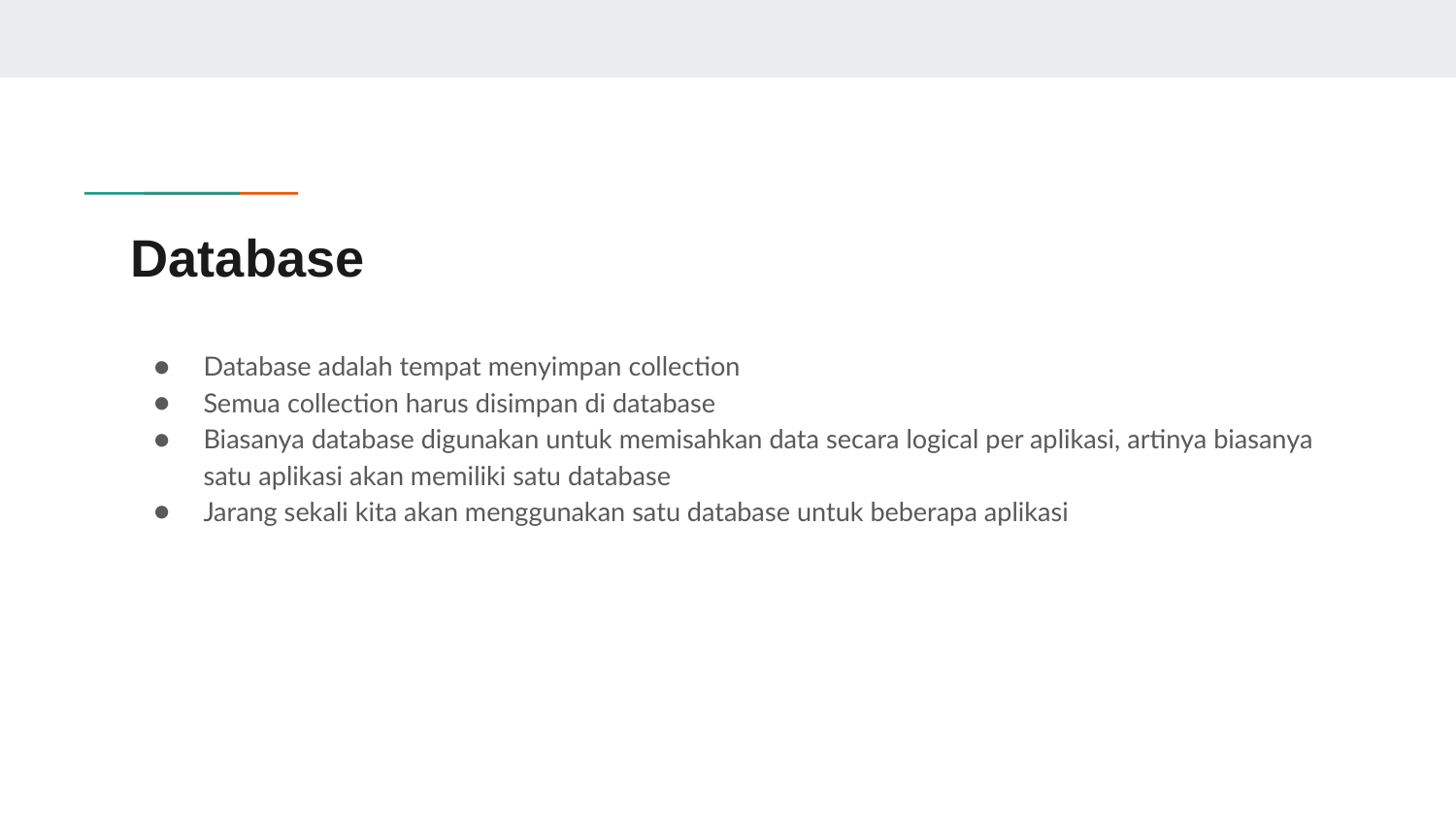

# Database
Database adalah tempat menyimpan collection
Semua collection harus disimpan di database
Biasanya database digunakan untuk memisahkan data secara logical per aplikasi, artinya biasanya satu aplikasi akan memiliki satu database
Jarang sekali kita akan menggunakan satu database untuk beberapa aplikasi